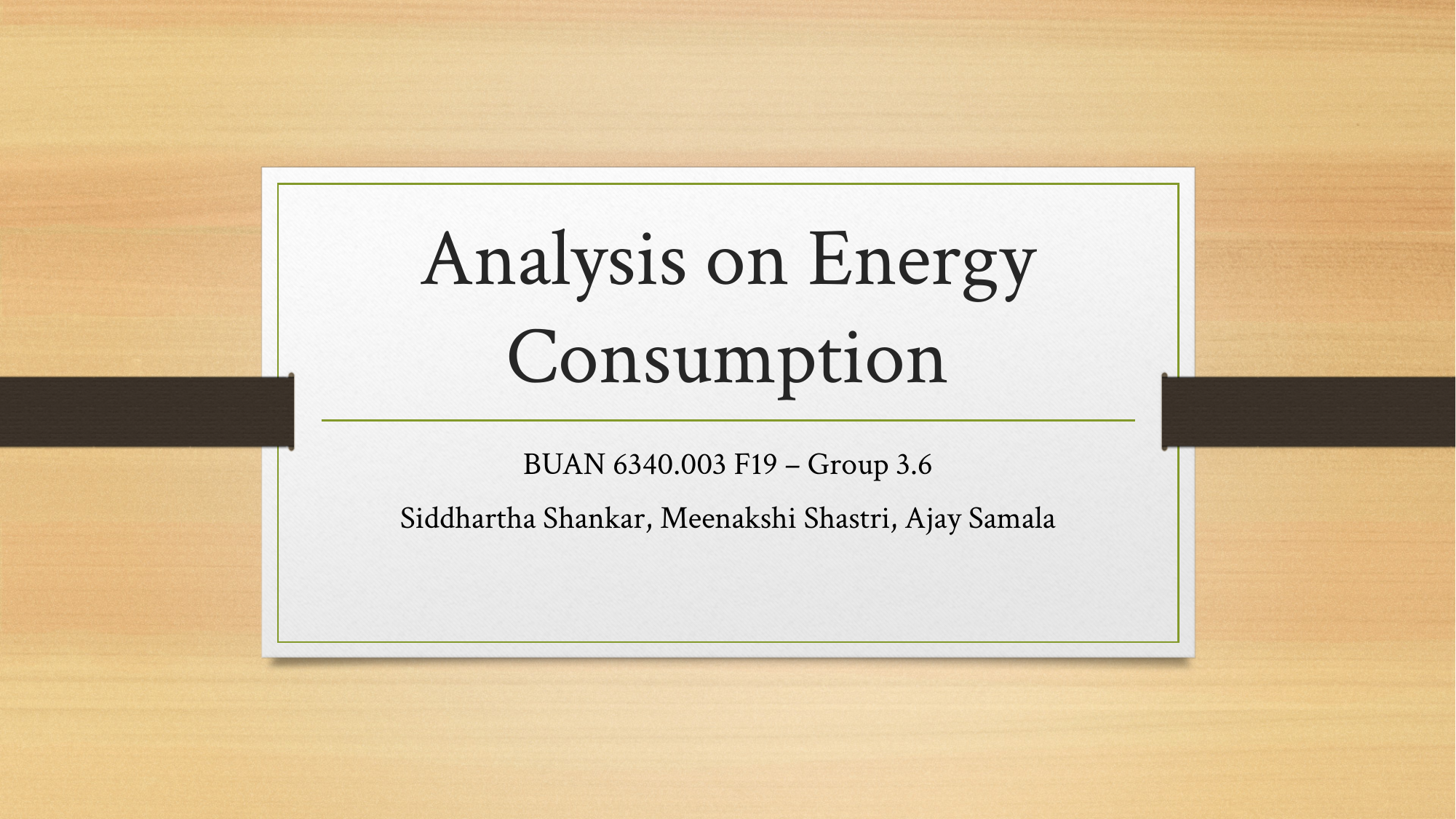

# Analysis on Energy Consumption
BUAN 6340.003 F19 – Group 3.6
Siddhartha Shankar, Meenakshi Shastri, Ajay Samala